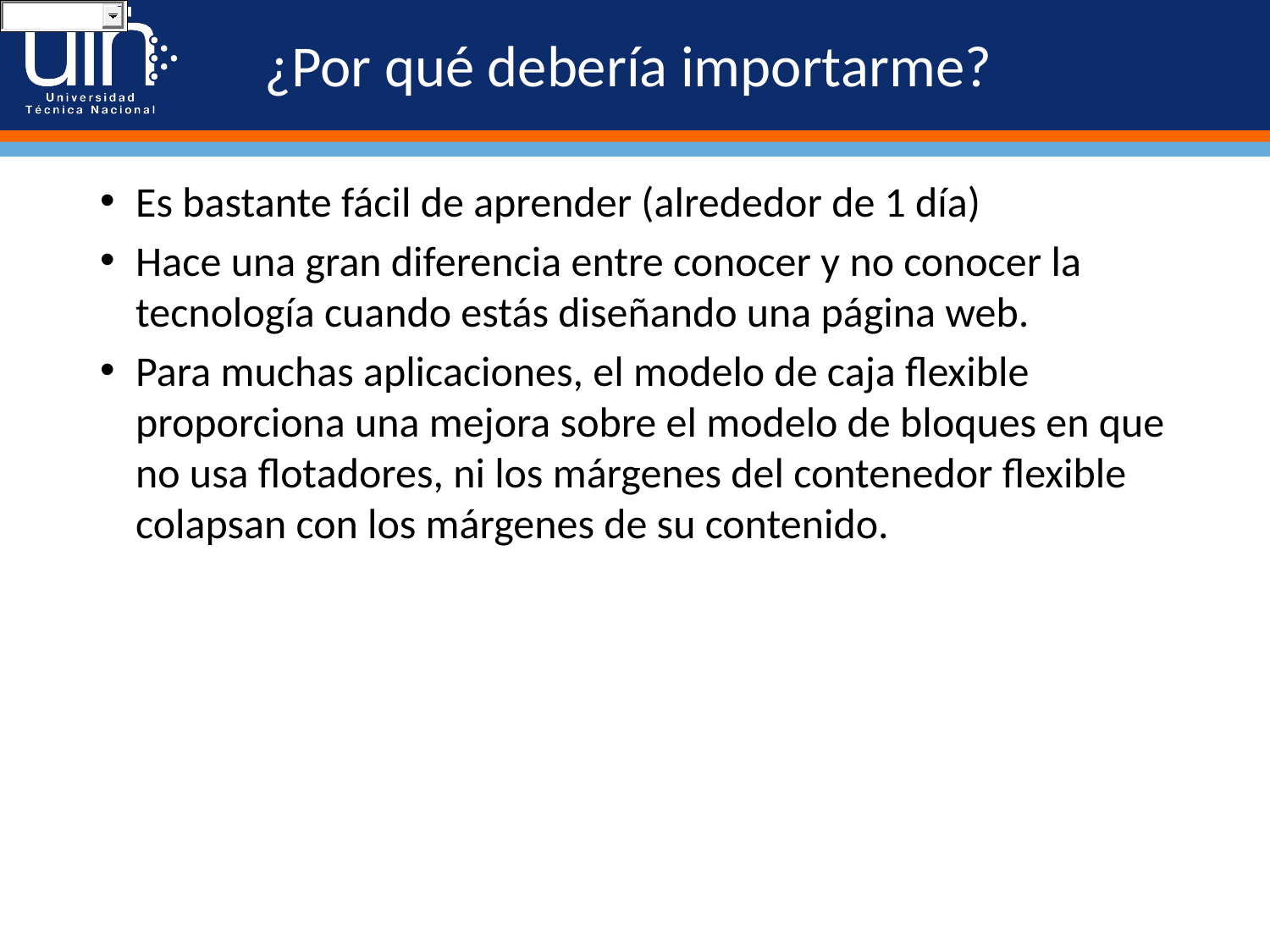

# ¿Por qué debería importarme?
Es bastante fácil de aprender (alrededor de 1 día)
Hace una gran diferencia entre conocer y no conocer la tecnología cuando estás diseñando una página web.
Para muchas aplicaciones, el modelo de caja flexible proporciona una mejora sobre el modelo de bloques en que no usa flotadores, ni los márgenes del contenedor flexible colapsan con los márgenes de su contenido.